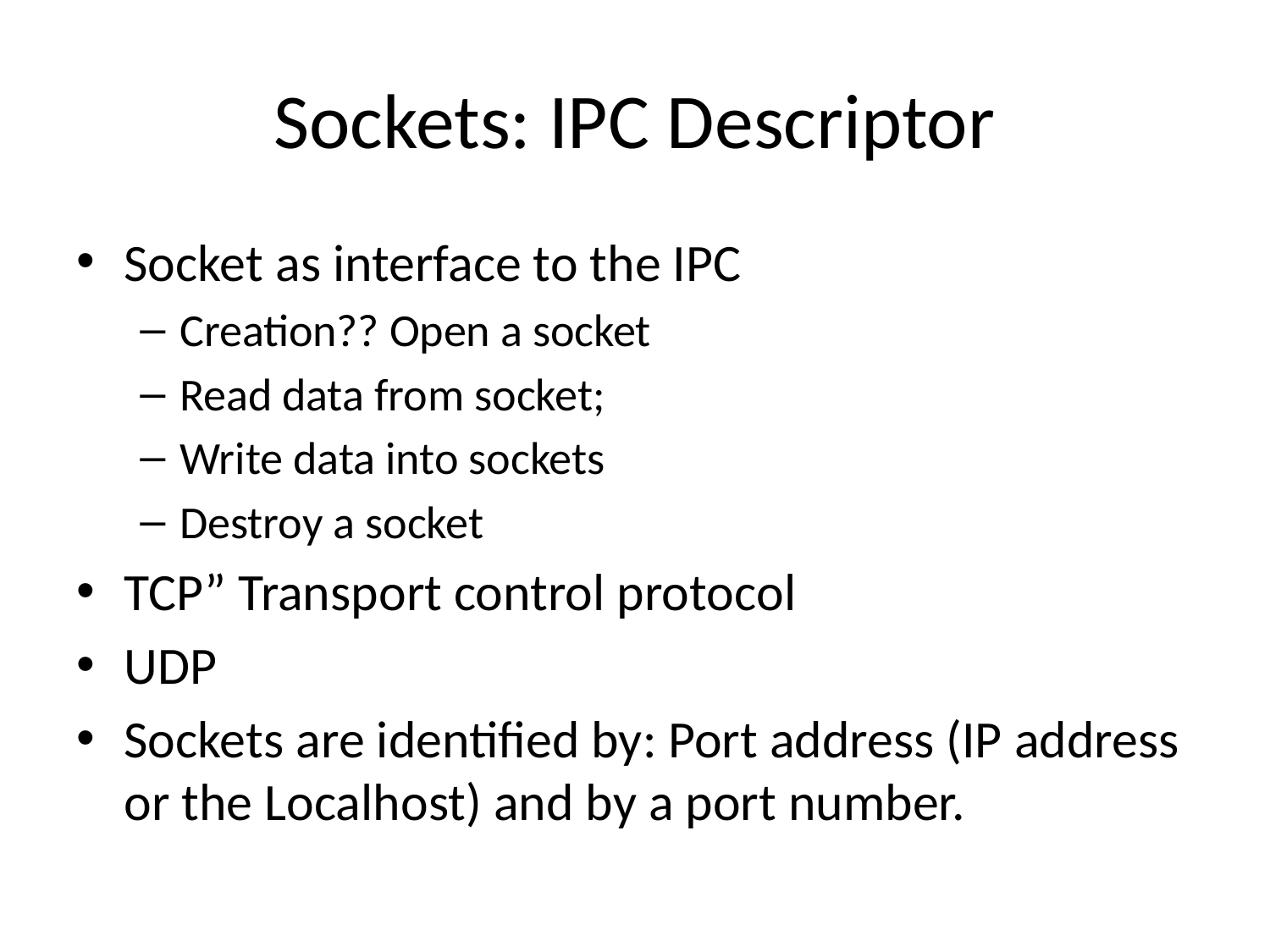

# Sockets: IPC Descriptor
Socket as interface to the IPC
Creation?? Open a socket
Read data from socket;
Write data into sockets
Destroy a socket
TCP” Transport control protocol
UDP
Sockets are identified by: Port address (IP address or the Localhost) and by a port number.